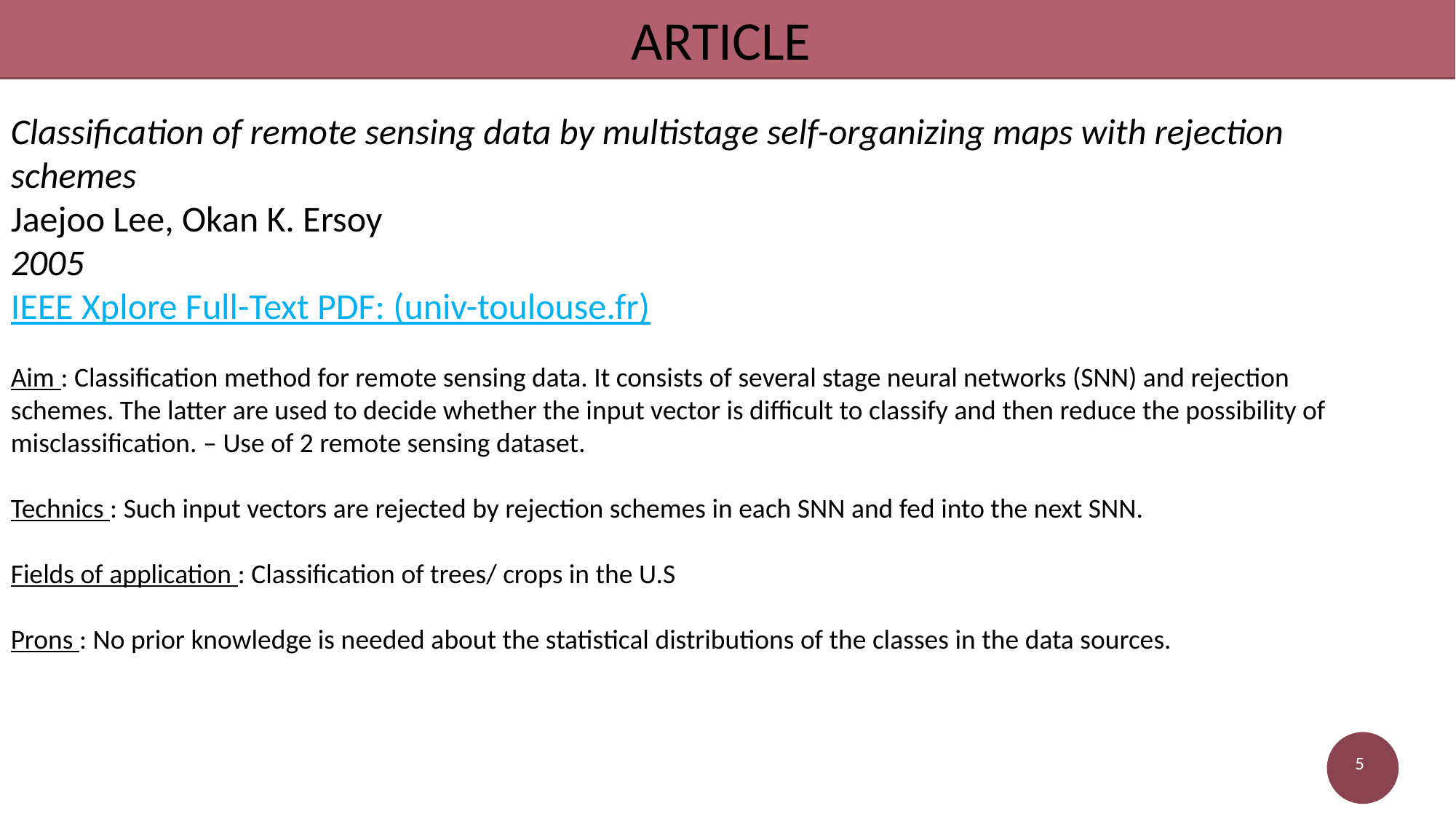

ARTICLE
Classification of remote sensing data by multistage self-organizing maps with rejection schemes
Jaejoo Lee, Okan K. Ersoy
2005
IEEE Xplore Full-Text PDF: (univ-toulouse.fr)

Aim : Classification method for remote sensing data. It consists of several stage neural networks (SNN) and rejection schemes. The latter are used to decide whether the input vector is difficult to classify and then reduce the possibility of misclassification. – Use of 2 remote sensing dataset.

Technics : Such input vectors are rejected by rejection schemes in each SNN and fed into the next SNN.

Fields of application : Classification of trees/ crops in the U.S

Prons : No prior knowledge is needed about the statistical distributions of the classes in the data sources.

5